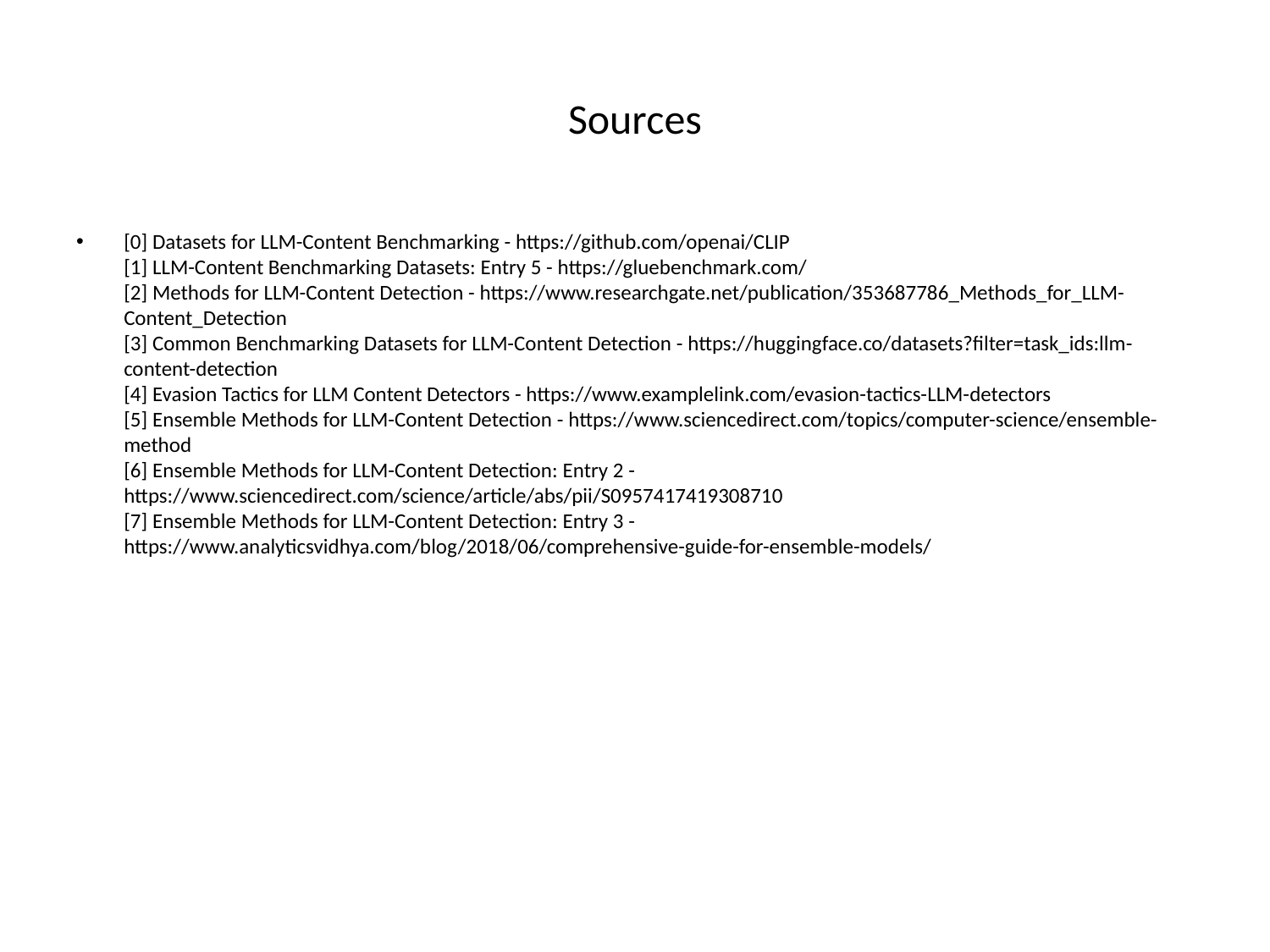

# Sources
[0] Datasets for LLM-Content Benchmarking - https://github.com/openai/CLIP
[1] LLM-Content Benchmarking Datasets: Entry 5 - https://gluebenchmark.com/
[2] Methods for LLM-Content Detection - https://www.researchgate.net/publication/353687786_Methods_for_LLM-Content_Detection
[3] Common Benchmarking Datasets for LLM-Content Detection - https://huggingface.co/datasets?filter=task_ids:llm-content-detection
[4] Evasion Tactics for LLM Content Detectors - https://www.examplelink.com/evasion-tactics-LLM-detectors
[5] Ensemble Methods for LLM-Content Detection - https://www.sciencedirect.com/topics/computer-science/ensemble-method
[6] Ensemble Methods for LLM-Content Detection: Entry 2 - https://www.sciencedirect.com/science/article/abs/pii/S0957417419308710
[7] Ensemble Methods for LLM-Content Detection: Entry 3 - https://www.analyticsvidhya.com/blog/2018/06/comprehensive-guide-for-ensemble-models/